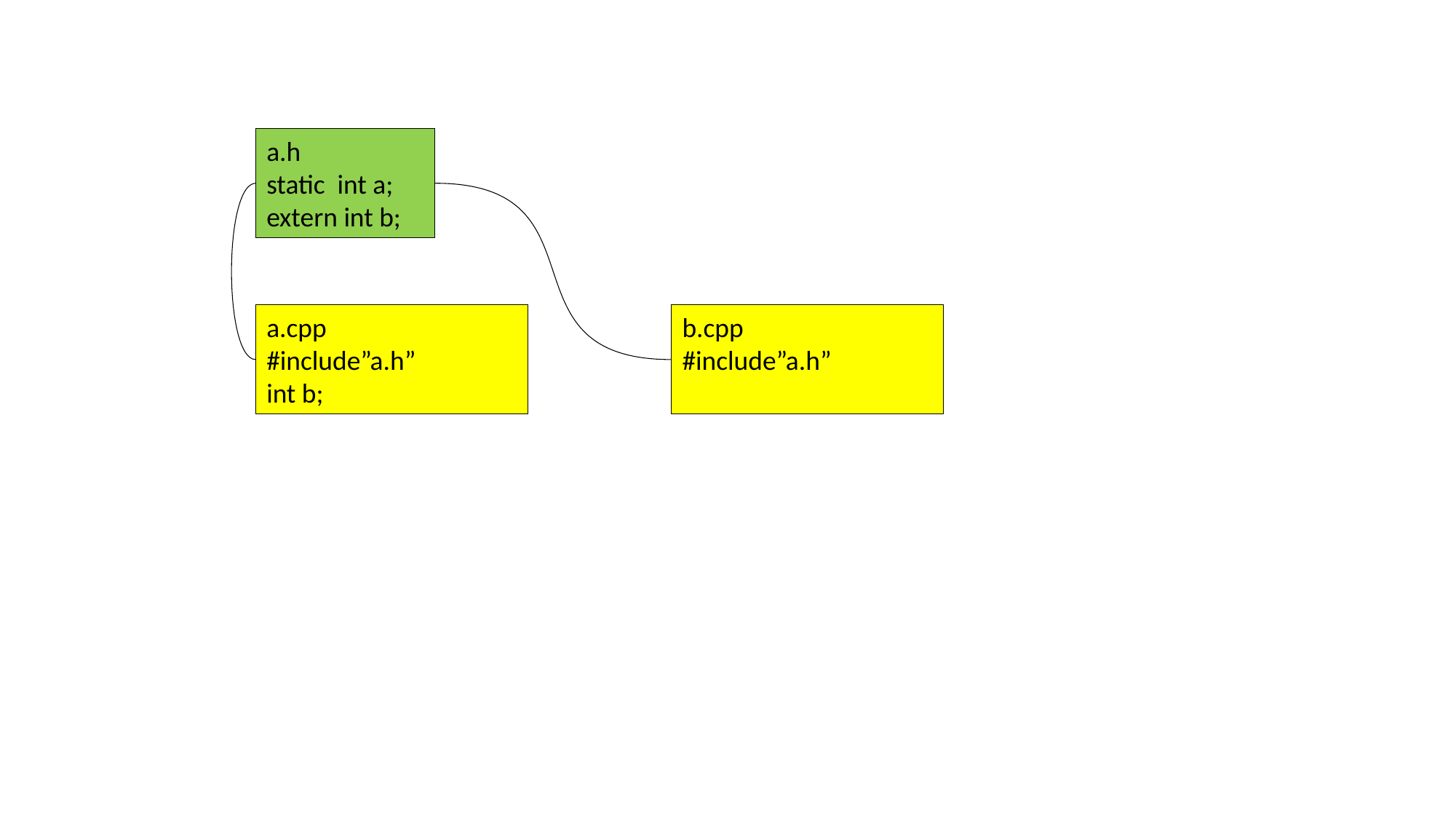

a.h
static  int a;
extern int b;
a.cpp
#include”a.h”
int b;
b.cpp
#include”a.h”